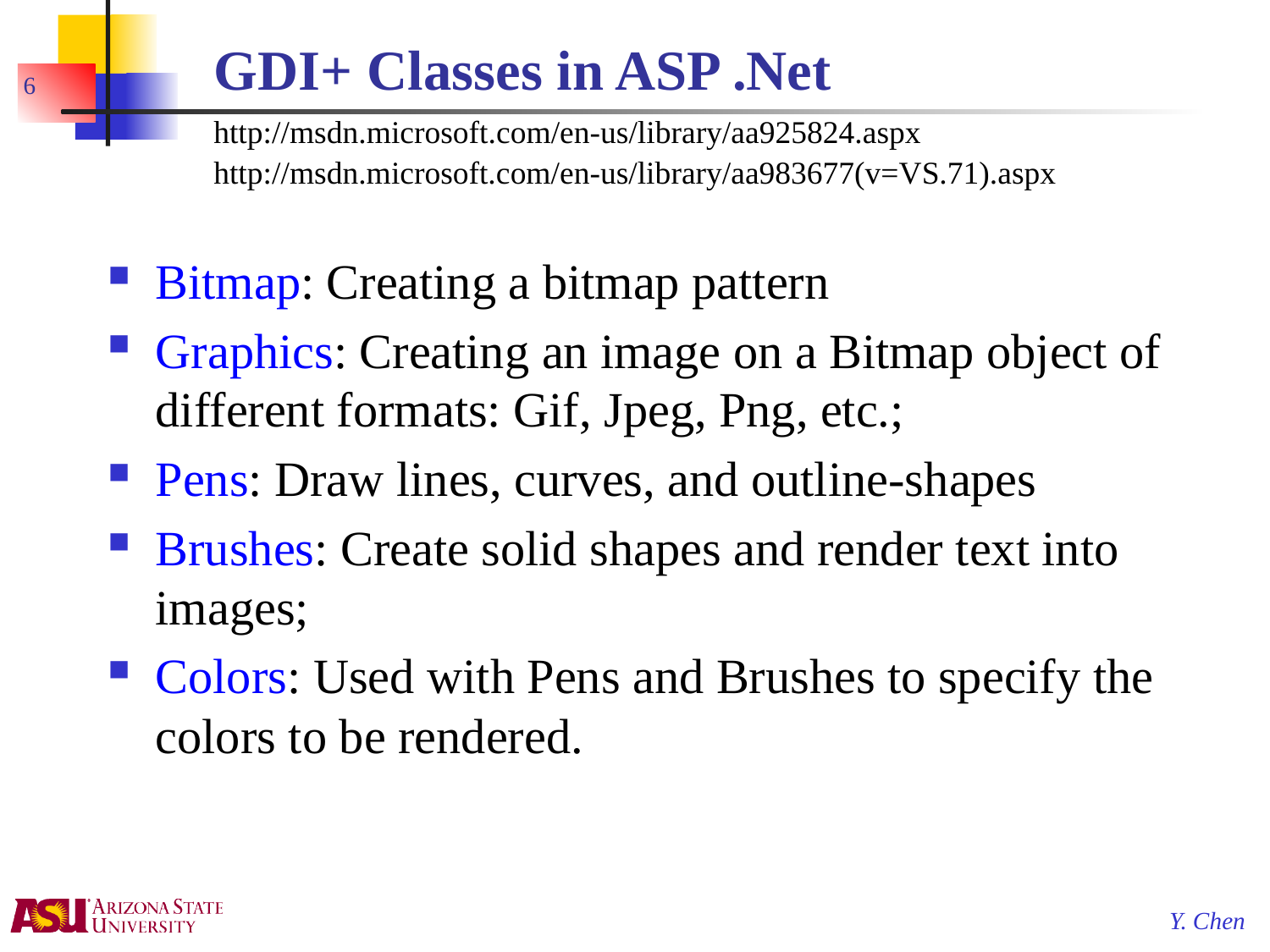

# GDI+ Classes in ASP .Net
6
http://msdn.microsoft.com/en-us/library/aa925824.aspx
http://msdn.microsoft.com/en-us/library/aa983677(v=VS.71).aspx
Bitmap: Creating a bitmap pattern
Graphics: Creating an image on a Bitmap object of different formats: Gif, Jpeg, Png, etc.;
Pens: Draw lines, curves, and outline-shapes
Brushes: Create solid shapes and render text into images;
Colors: Used with Pens and Brushes to specify the colors to be rendered.